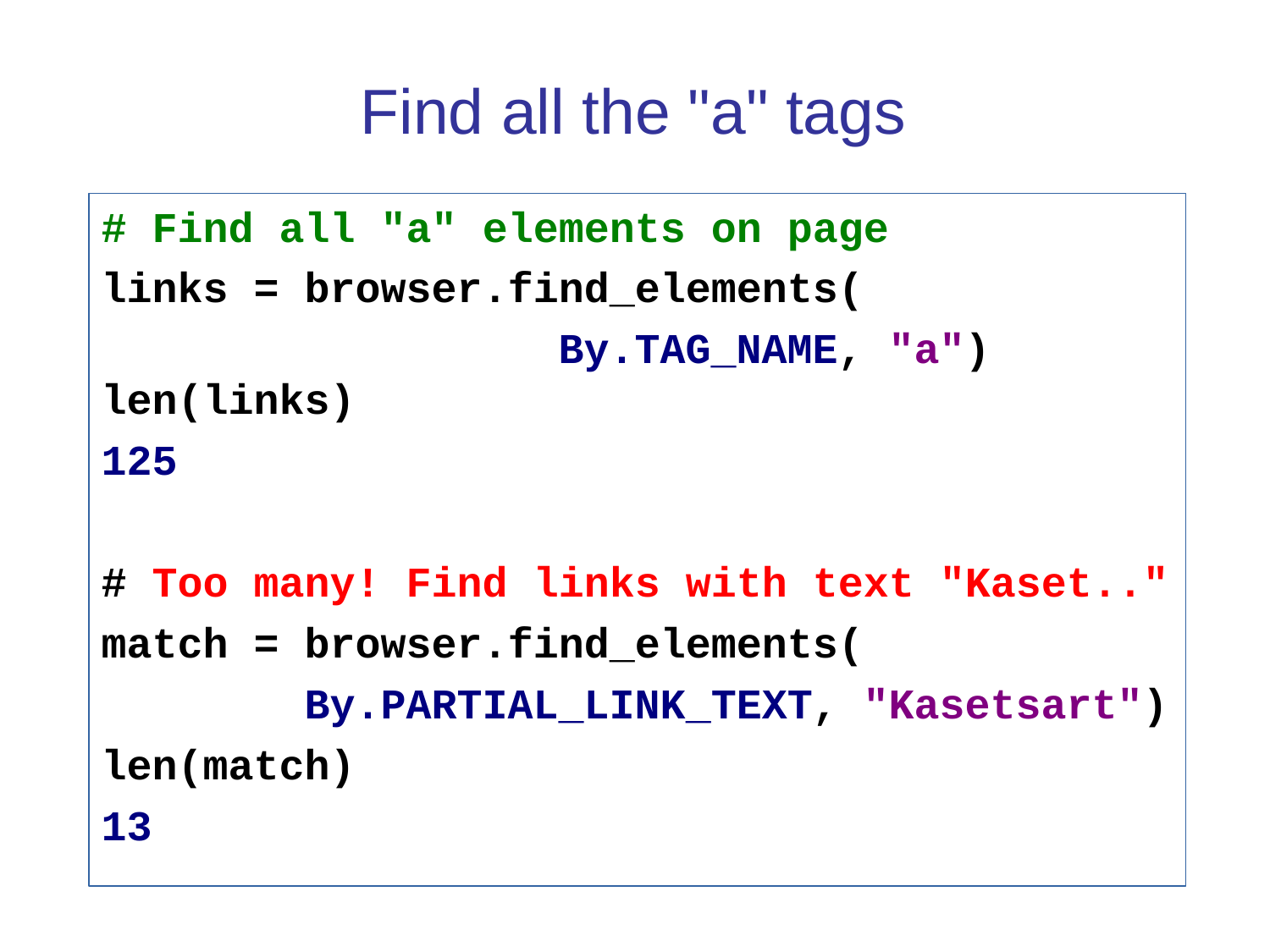

Find all the "a" tags
# Find all "a" elements on page
links = browser.find_elements(
                  By.TAG_NAME, "a")
len(links)
125

# Too many! Find links with text "Kaset.."
match = browser.find_elements(
        By.PARTIAL_LINK_TEXT, "Kasetsart")
len(match)
13